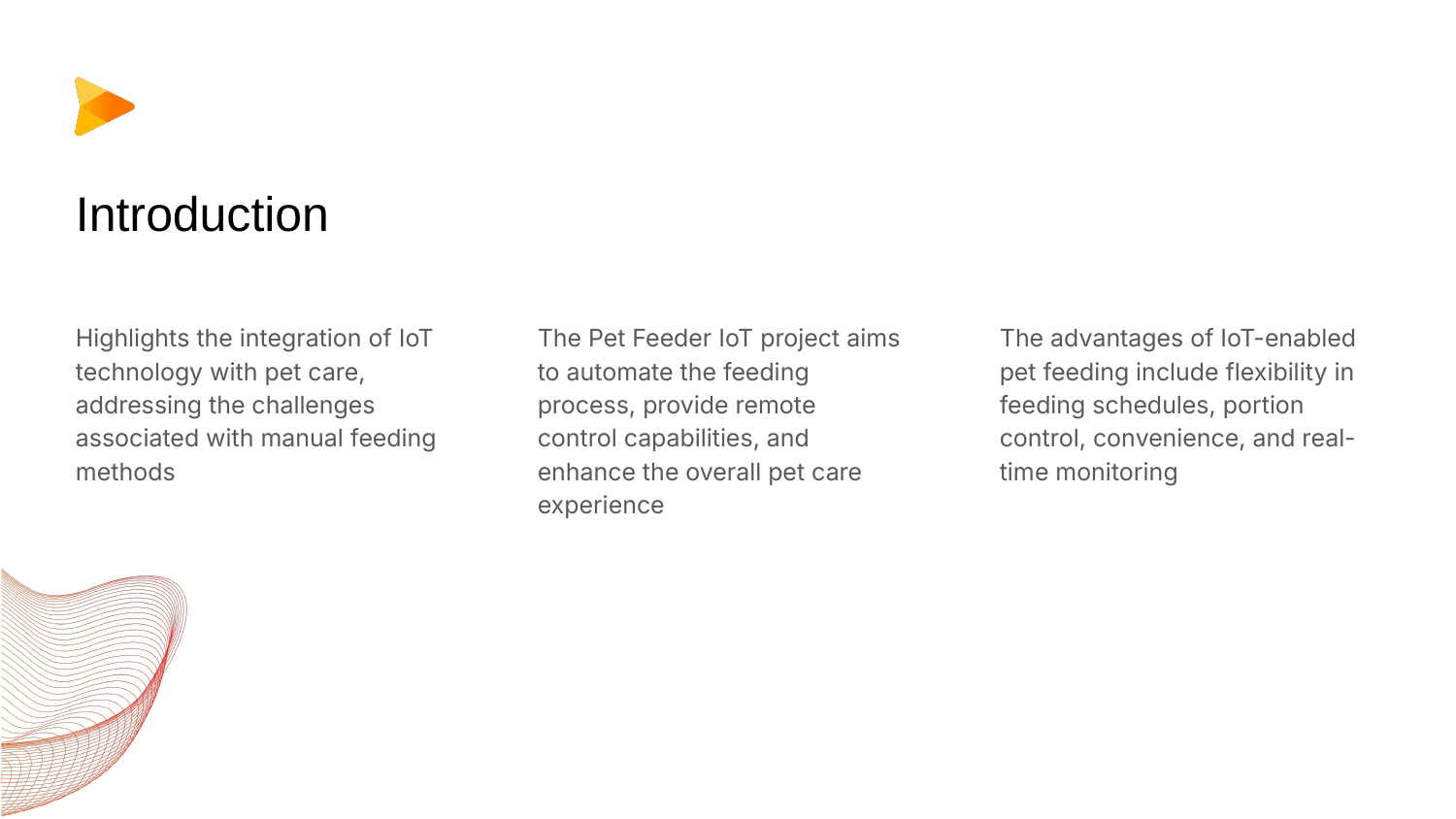

# Introduction
Highlights the integration of IoT technology with pet care, addressing the challenges associated with manual feeding methods
The Pet Feeder IoT project aims to automate the feeding process, provide remote control capabilities, and enhance the overall pet care experience
The advantages of IoT-enabled pet feeding include flexibility in feeding schedules, portion control, convenience, and real-time monitoring